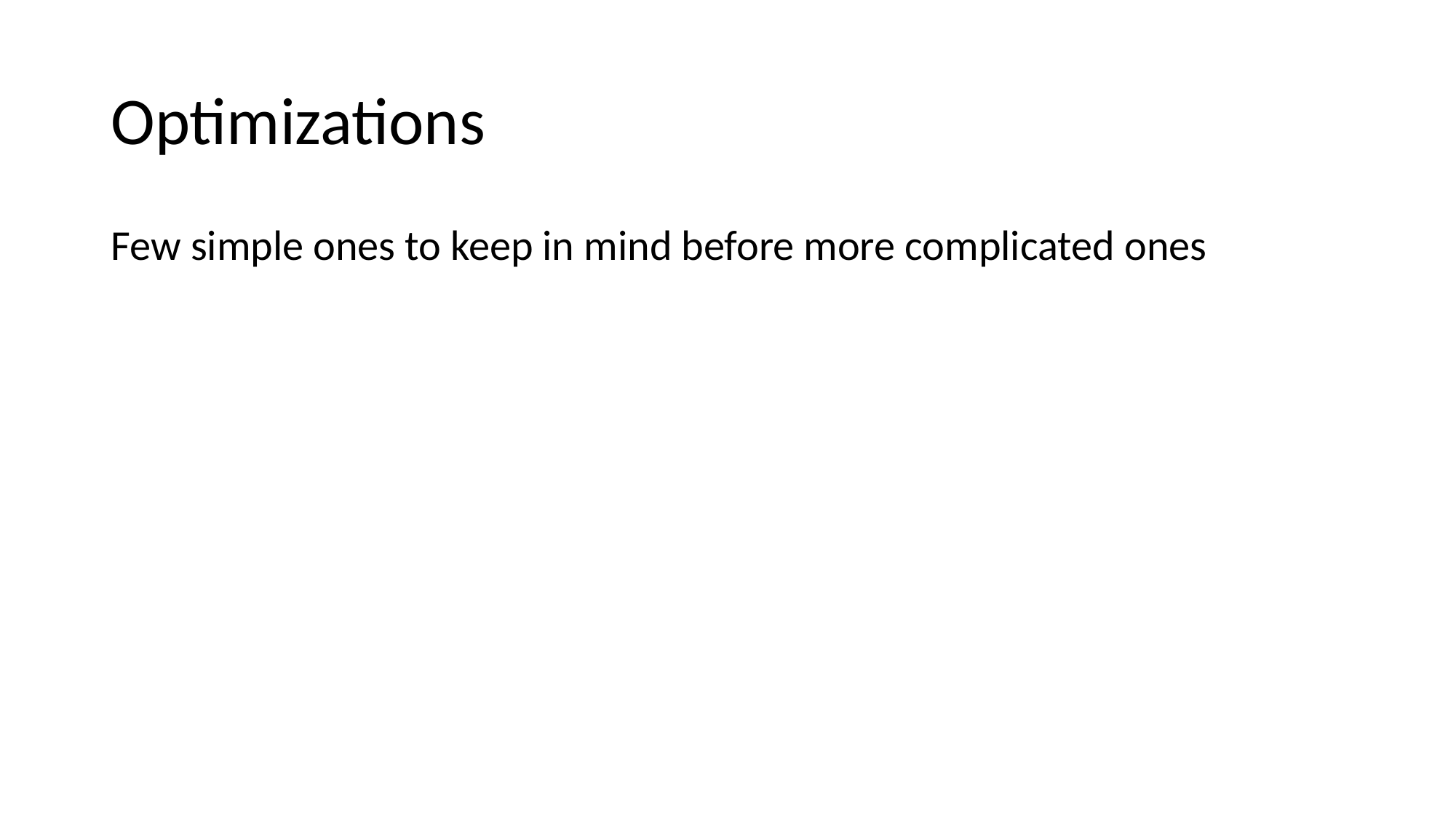

# Optimizations
Few simple ones to keep in mind before more complicated ones